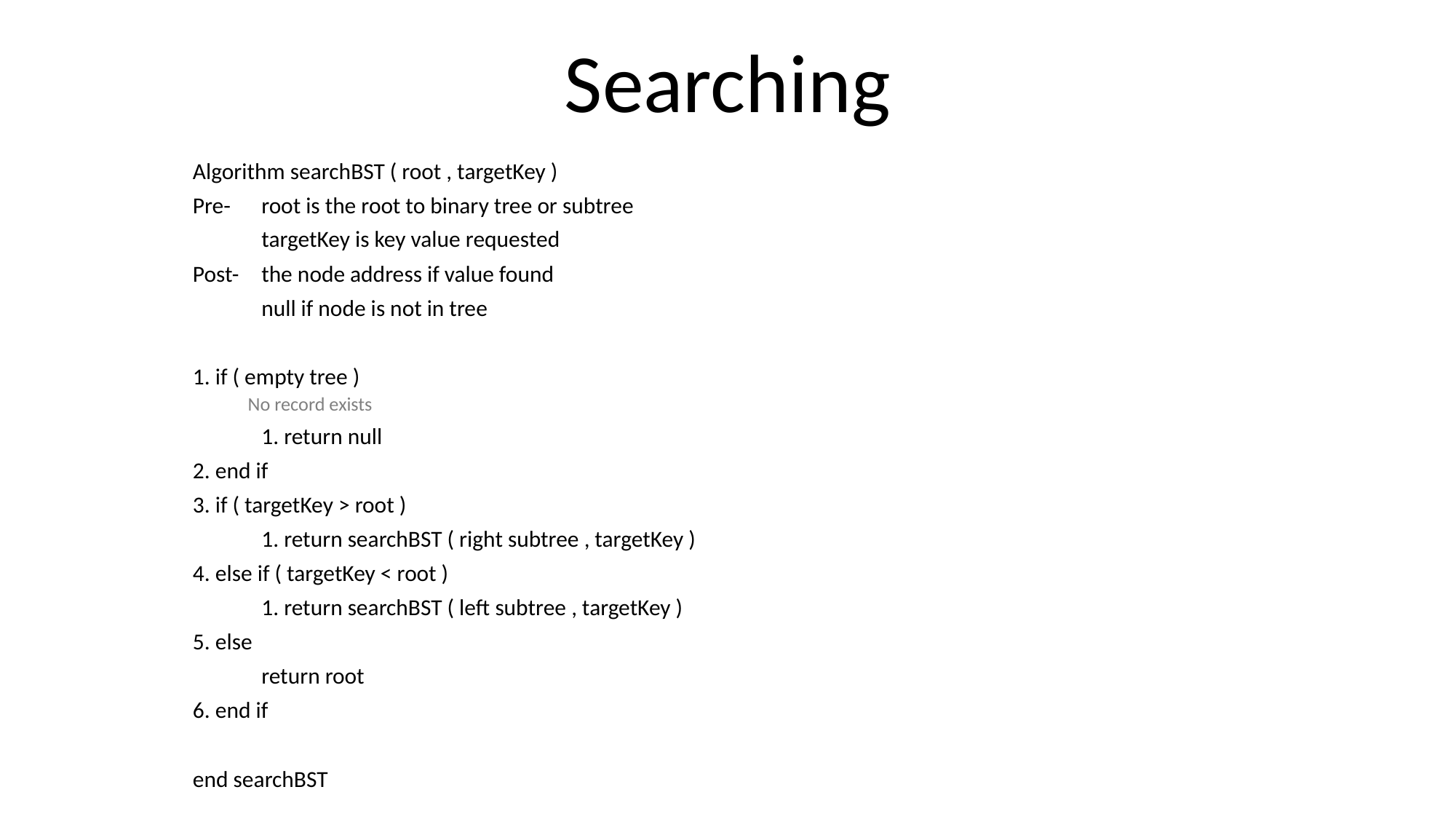

# Searching
Algorithm searchBST ( root , targetKey )
Pre-	root is the root to binary tree or subtree
	targetKey is key value requested
Post-	the node address if value found
	null if node is not in tree

1. if ( empty tree )
No record exists
	1. return null
2. end if
3. if ( targetKey > root )
	1. return searchBST ( right subtree , targetKey )
4. else if ( targetKey < root )
	1. return searchBST ( left subtree , targetKey )
5. else
	return root
6. end if

end searchBST